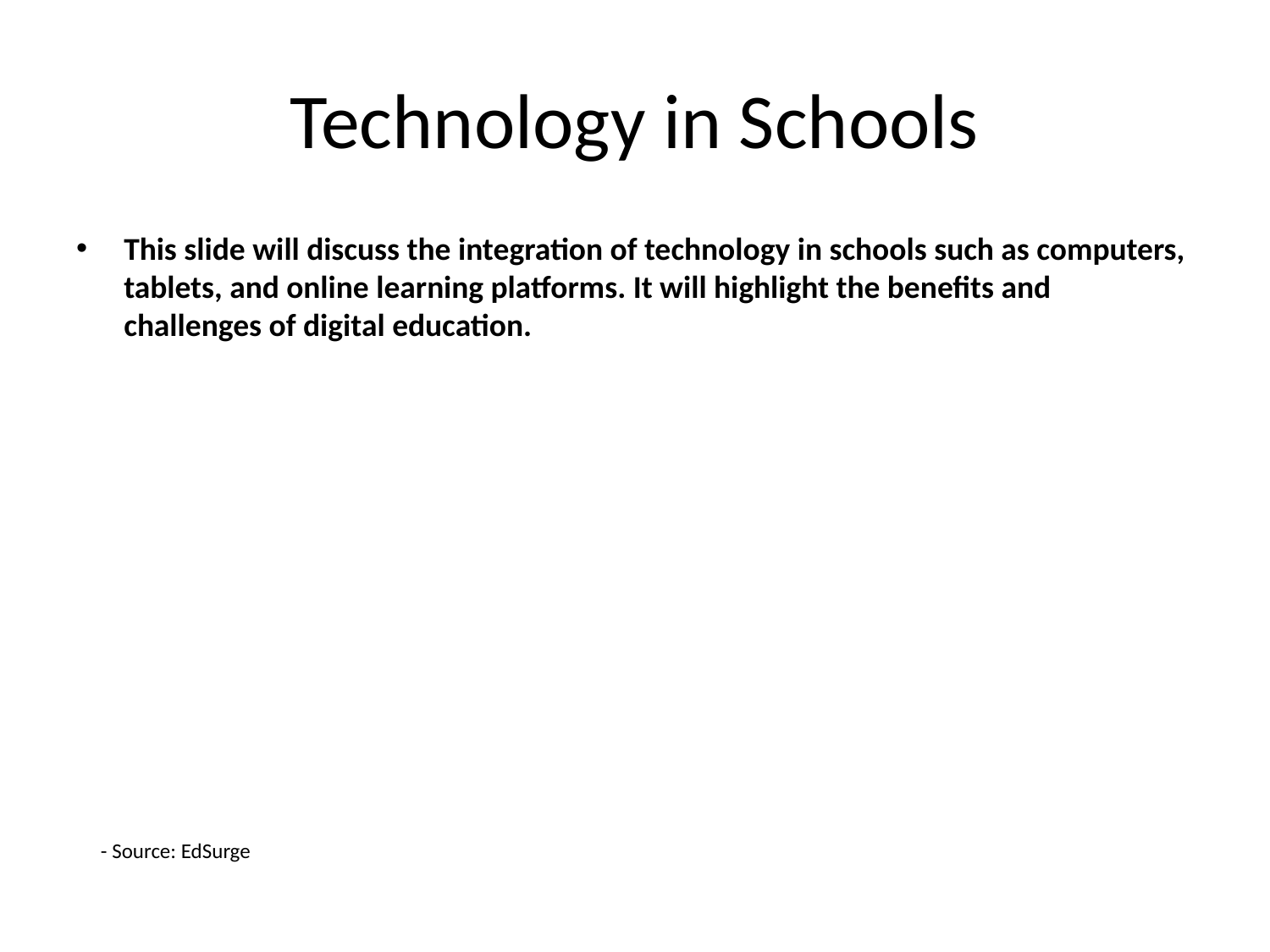

# Technology in Schools
This slide will discuss the integration of technology in schools such as computers, tablets, and online learning platforms. It will highlight the benefits and challenges of digital education.

- Source: EdSurge